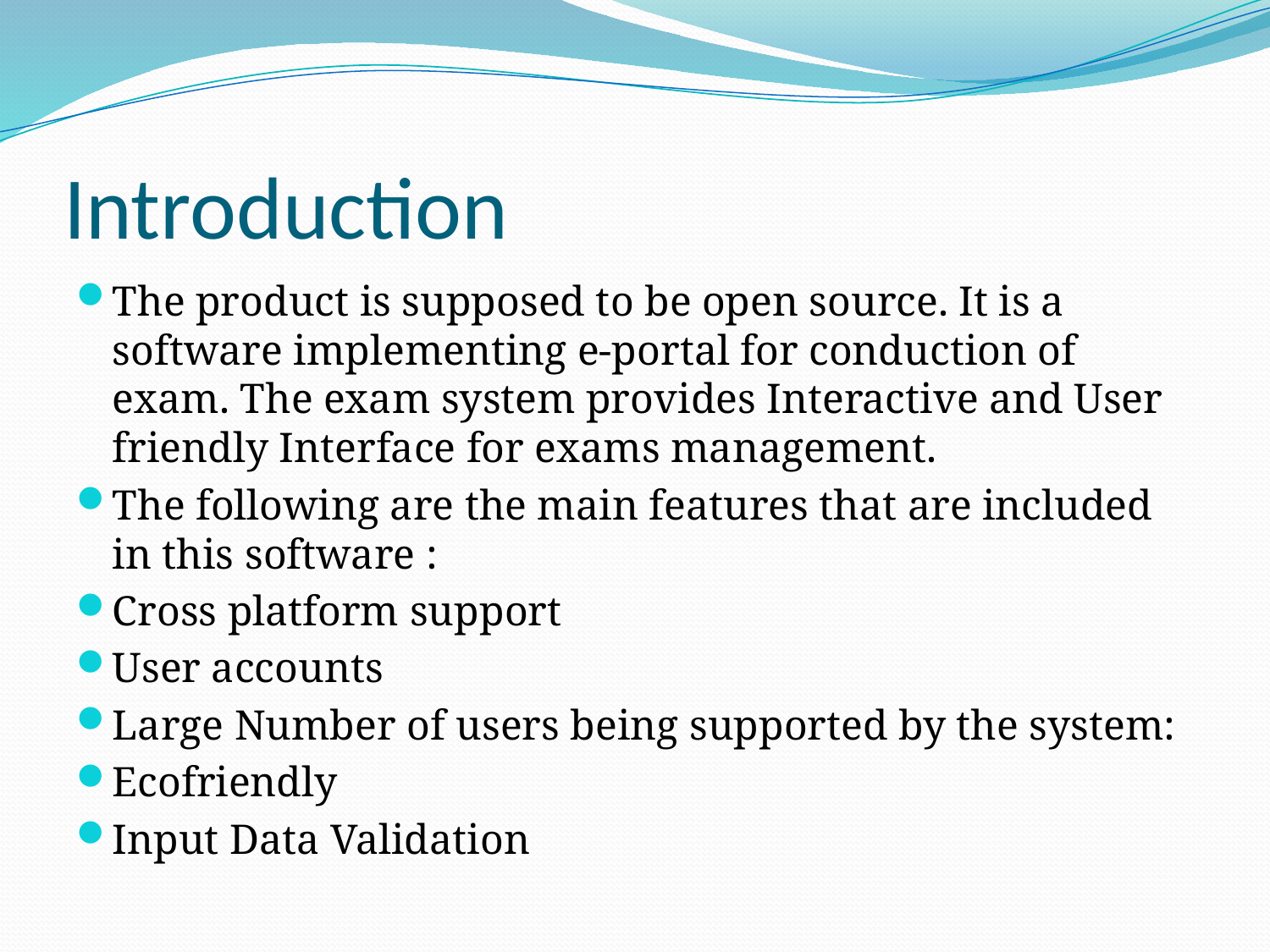

# Introduction
The product is supposed to be open source. It is a software implementing e-portal for conduction of exam. The exam system provides Interactive and User friendly Interface for exams management.
The following are the main features that are included in this software :
Cross platform support
User accounts
Large Number of users being supported by the system:
Ecofriendly
Input Data Validation